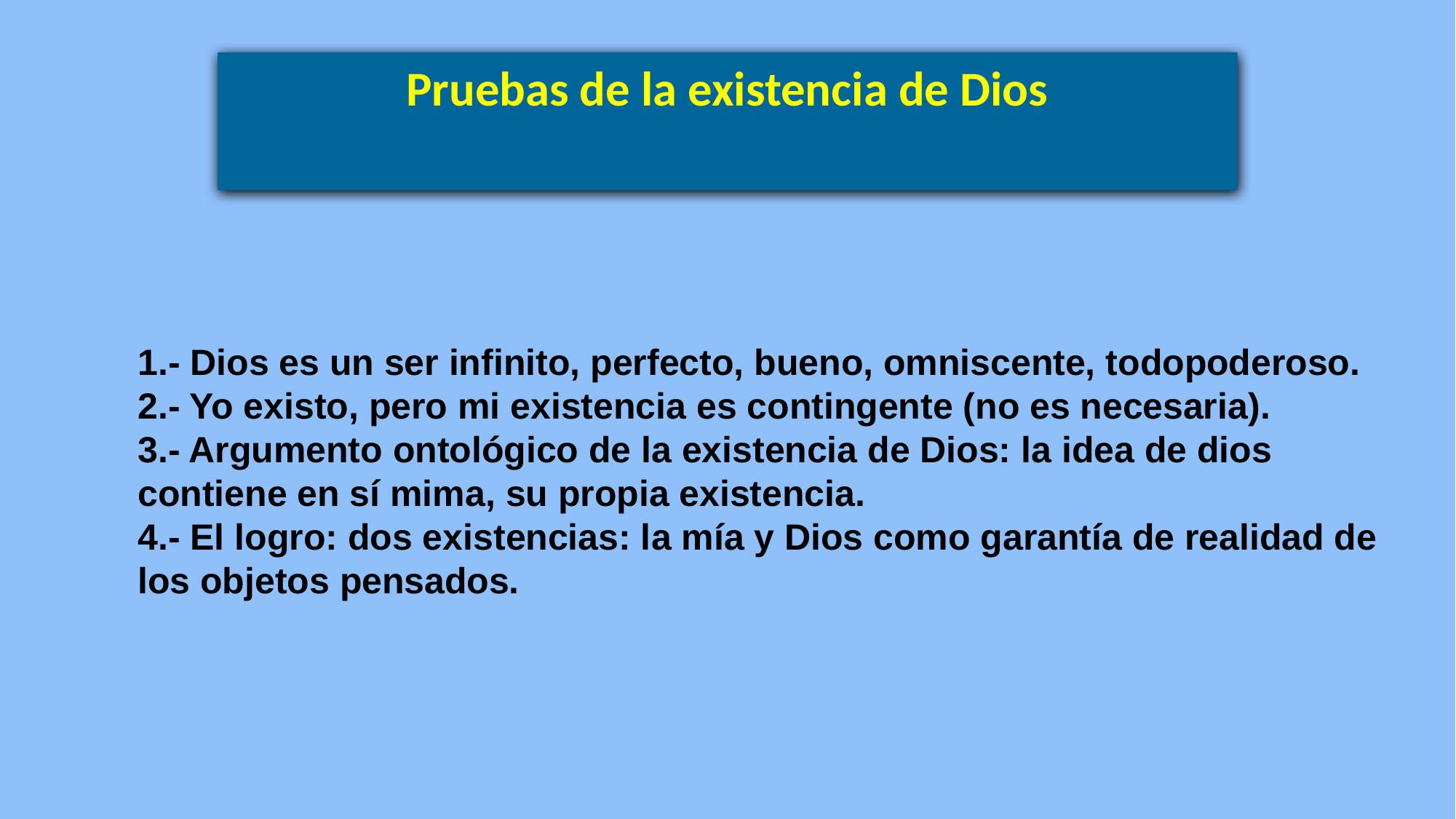

Pruebas de la existencia de Dios

1.- Dios es un ser infinito, perfecto, bueno, omniscente, todopoderoso.
2.- Yo existo, pero mi existencia es contingente (no es necesaria).
3.- Argumento ontológico de la existencia de Dios: la idea de dios contiene en sí mima, su propia existencia.
4.- El logro: dos existencias: la mía y Dios como garantía de realidad de los objetos pensados.